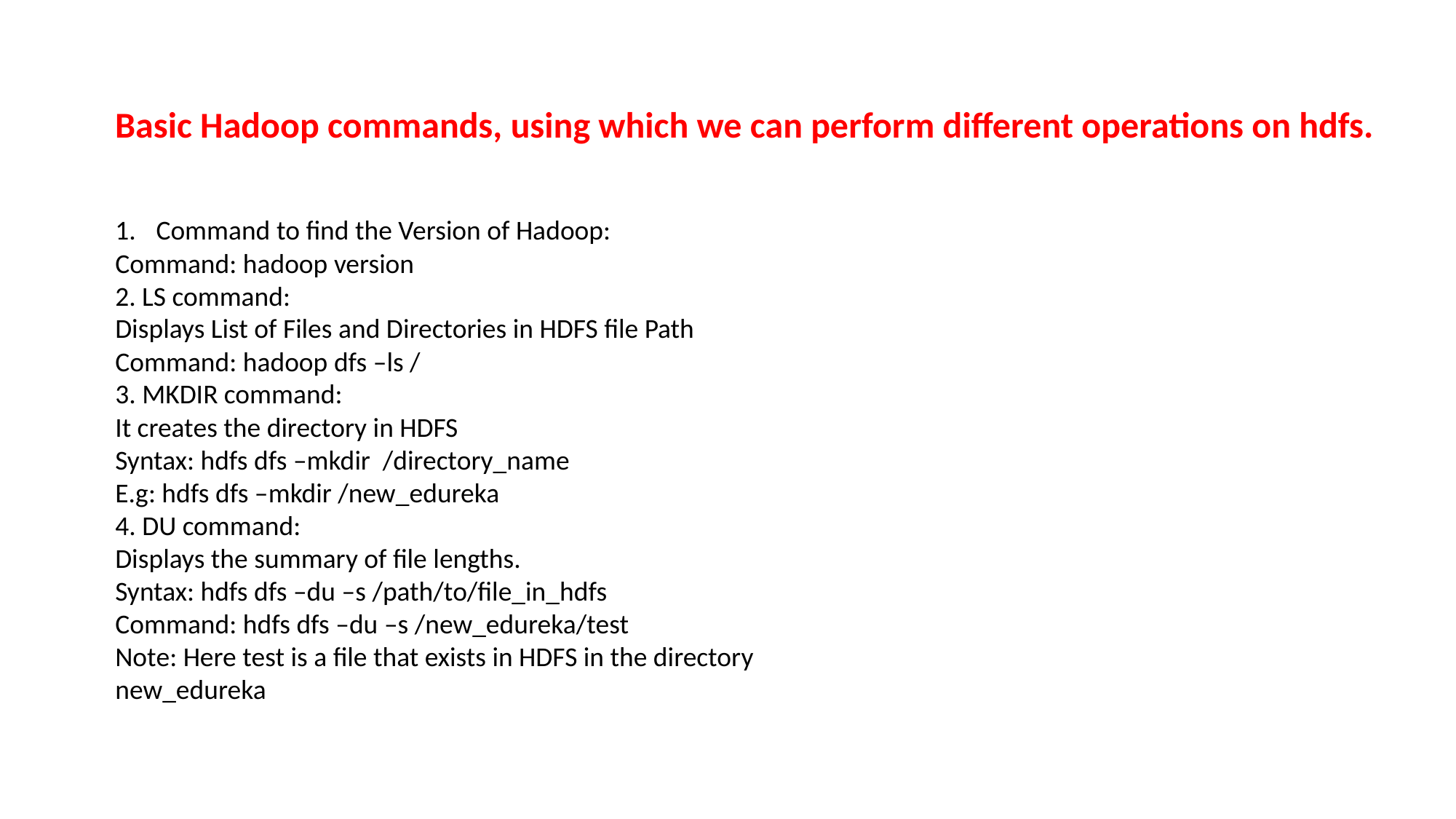

Basic Hadoop commands, using which we can perform different operations on hdfs.
Command to find the Version of Hadoop:
Command: hadoop version
2. LS command:
Displays List of Files and Directories in HDFS file Path
Command: hadoop dfs –ls /
3. MKDIR command:
It creates the directory in HDFS
Syntax: hdfs dfs –mkdir  /directory_name
E.g: hdfs dfs –mkdir /new_edureka
4. DU command:
Displays the summary of file lengths.
Syntax: hdfs dfs –du –s /path/to/file_in_hdfs
Command: hdfs dfs –du –s /new_edureka/test
Note: Here test is a file that exists in HDFS in the directory new_edureka